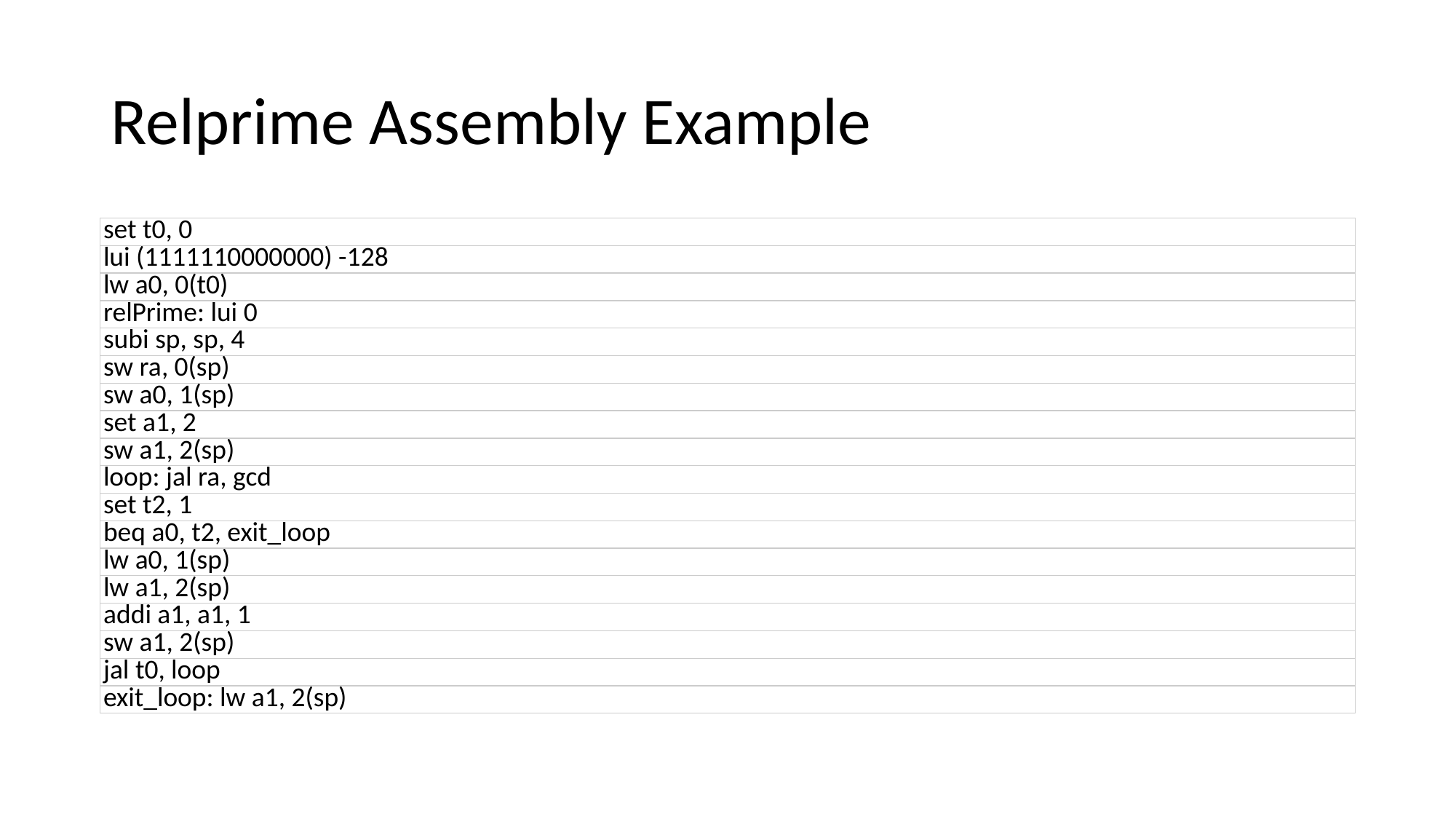

# Relprime Assembly Example
| set t0, 0 |
| --- |
| lui (1111110000000) -128 |
| lw a0, 0(t0) |
| relPrime: lui 0 |
| subi sp, sp, 4 |
| sw ra, 0(sp) |
| sw a0, 1(sp) |
| set a1, 2 |
| sw a1, 2(sp) |
| loop: jal ra, gcd |
| set t2, 1 |
| beq a0, t2, exit\_loop |
| lw a0, 1(sp) |
| lw a1, 2(sp) |
| addi a1, a1, 1 |
| sw a1, 2(sp) |
| jal t0, loop |
| exit\_loop: lw a1, 2(sp) |